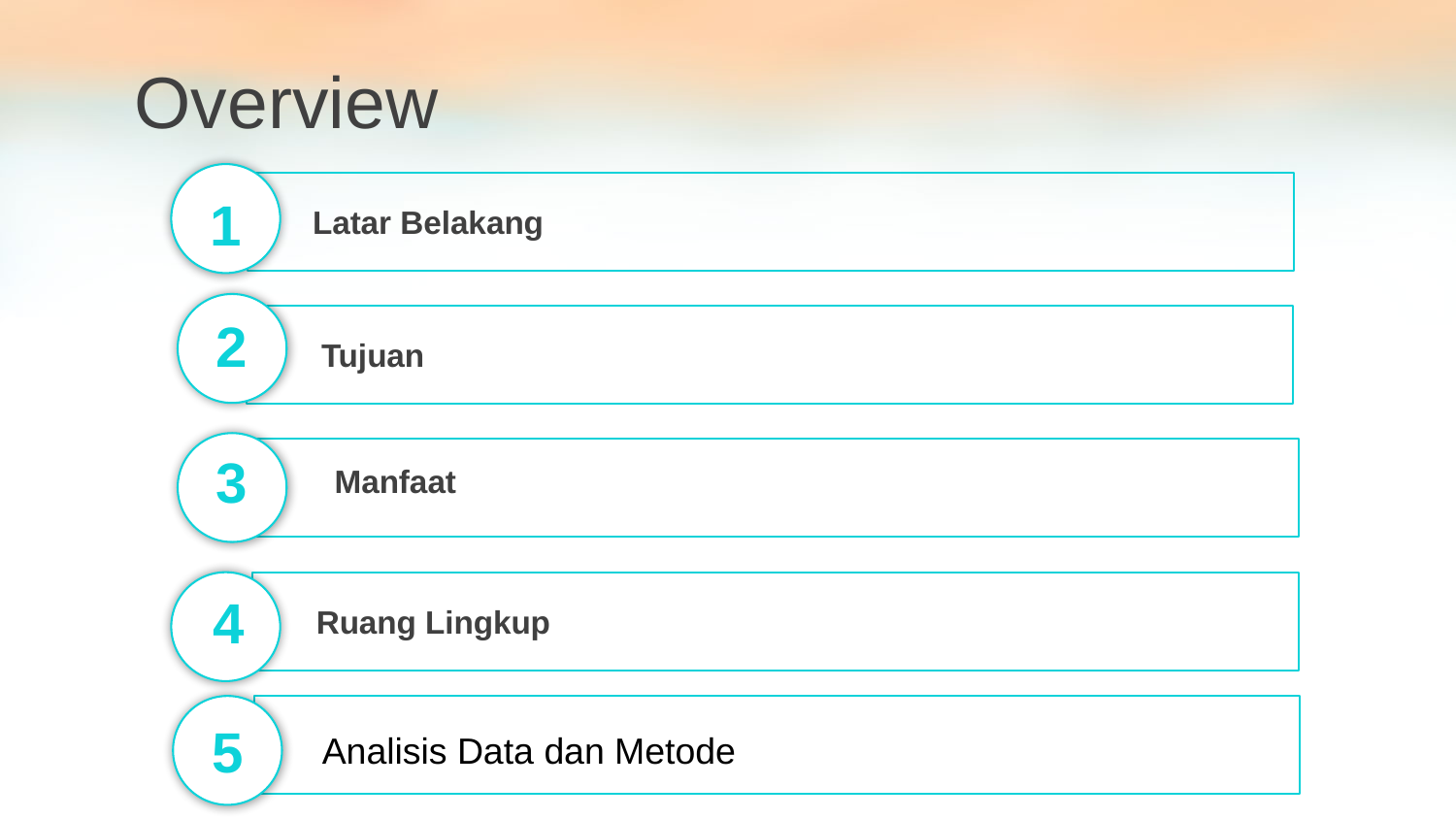

Overview

1
Latar Belakang

2

Tujuan

3

Manfaat

4
Ruang Lingkup
5

Analisis Data dan Metode